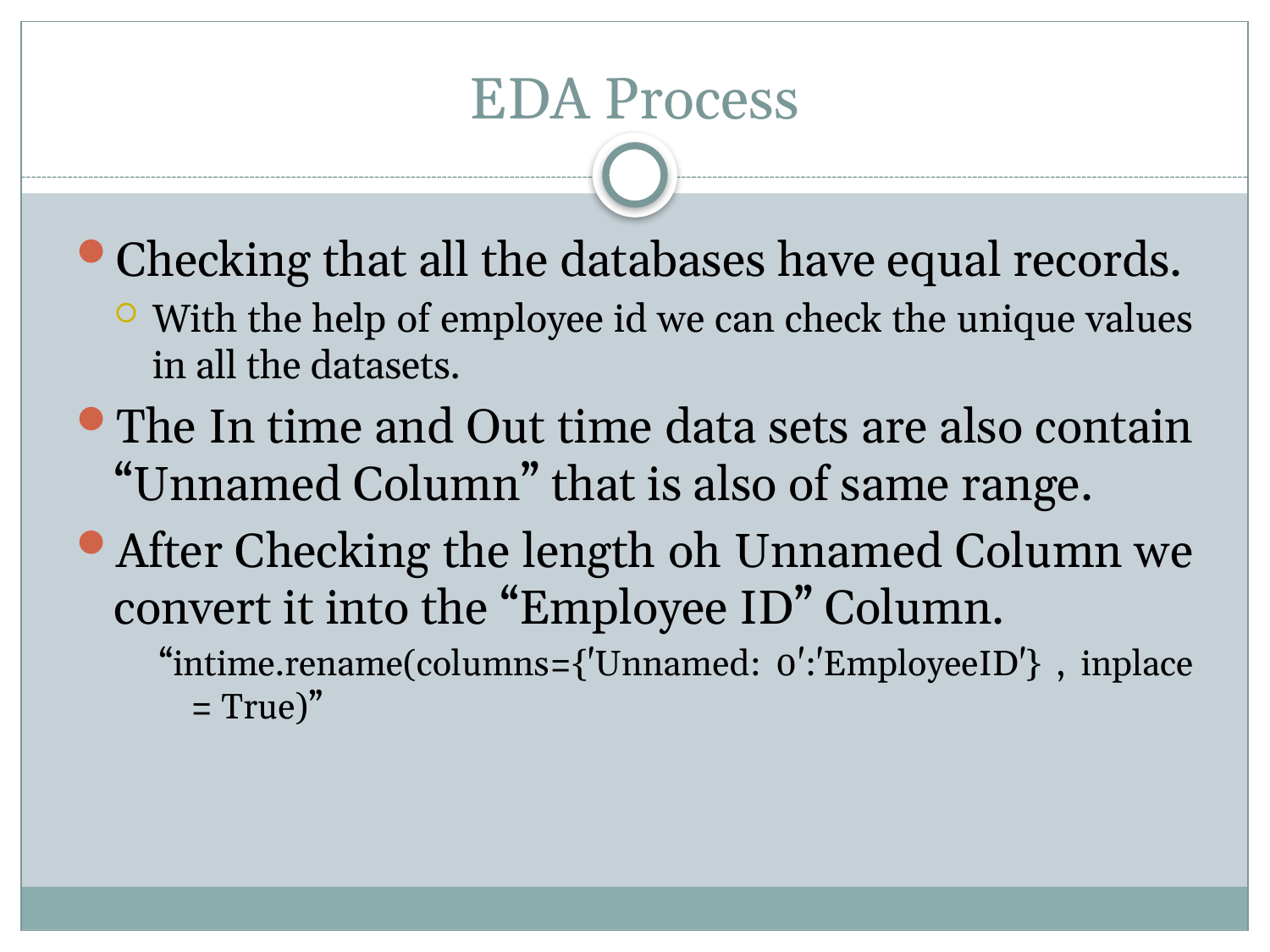

# EDA Process
Checking that all the databases have equal records.
With the help of employee id we can check the unique values in all the datasets.
The In time and Out time data sets are also contain “Unnamed Column” that is also of same range.
After Checking the length oh Unnamed Column we convert it into the “Employee ID” Column.
“intime.rename(columns={'Unnamed: 0':'EmployeeID'} , inplace = True)”